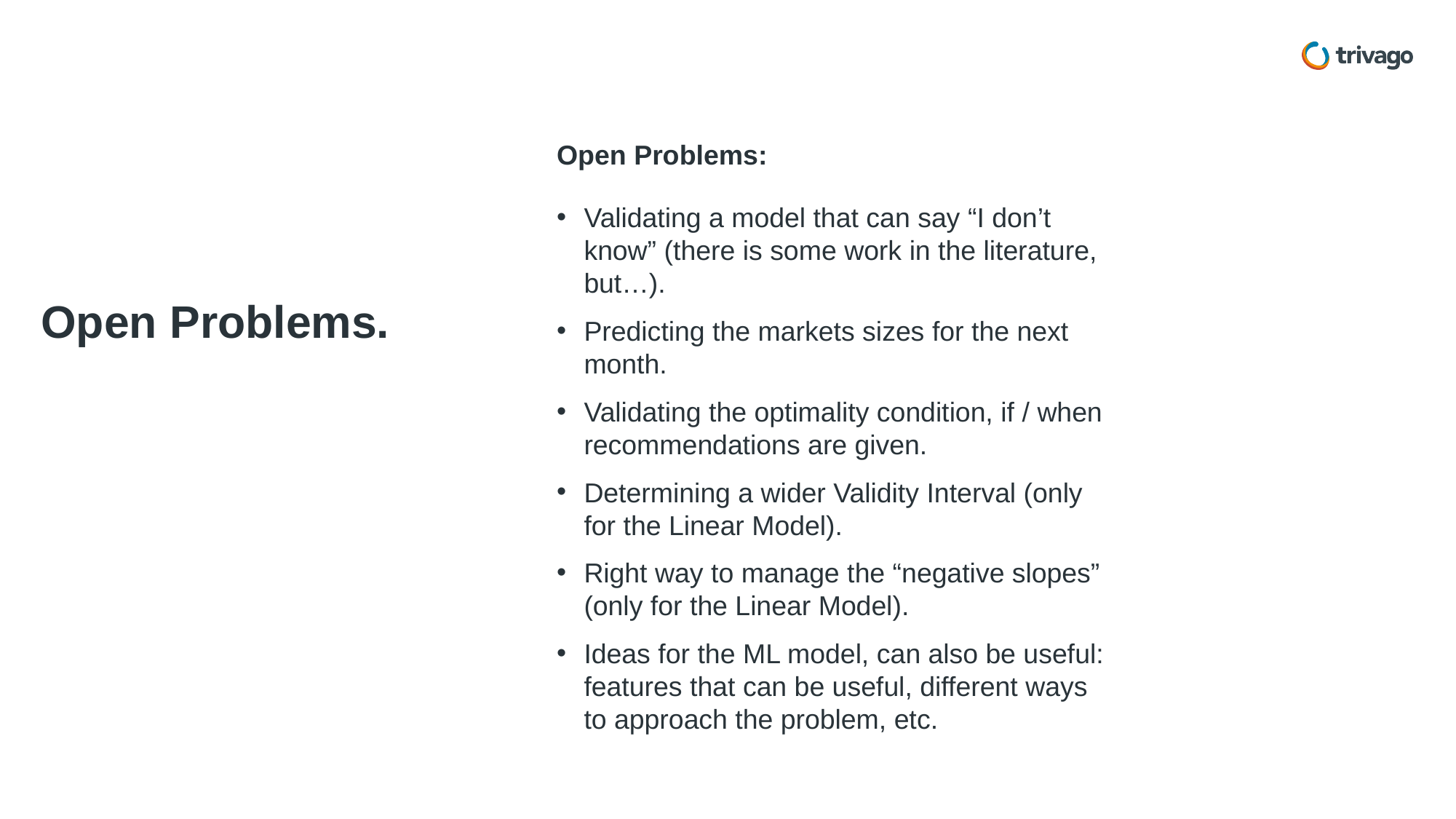

Open Problems:
Validating a model that can say “I don’t know” (there is some work in the literature, but…).
Predicting the markets sizes for the next month.
Validating the optimality condition, if / when recommendations are given.
Determining a wider Validity Interval (only for the Linear Model).
Right way to manage the “negative slopes” (only for the Linear Model).
Ideas for the ML model, can also be useful: features that can be useful, different ways to approach the problem, etc.
Open Problems.